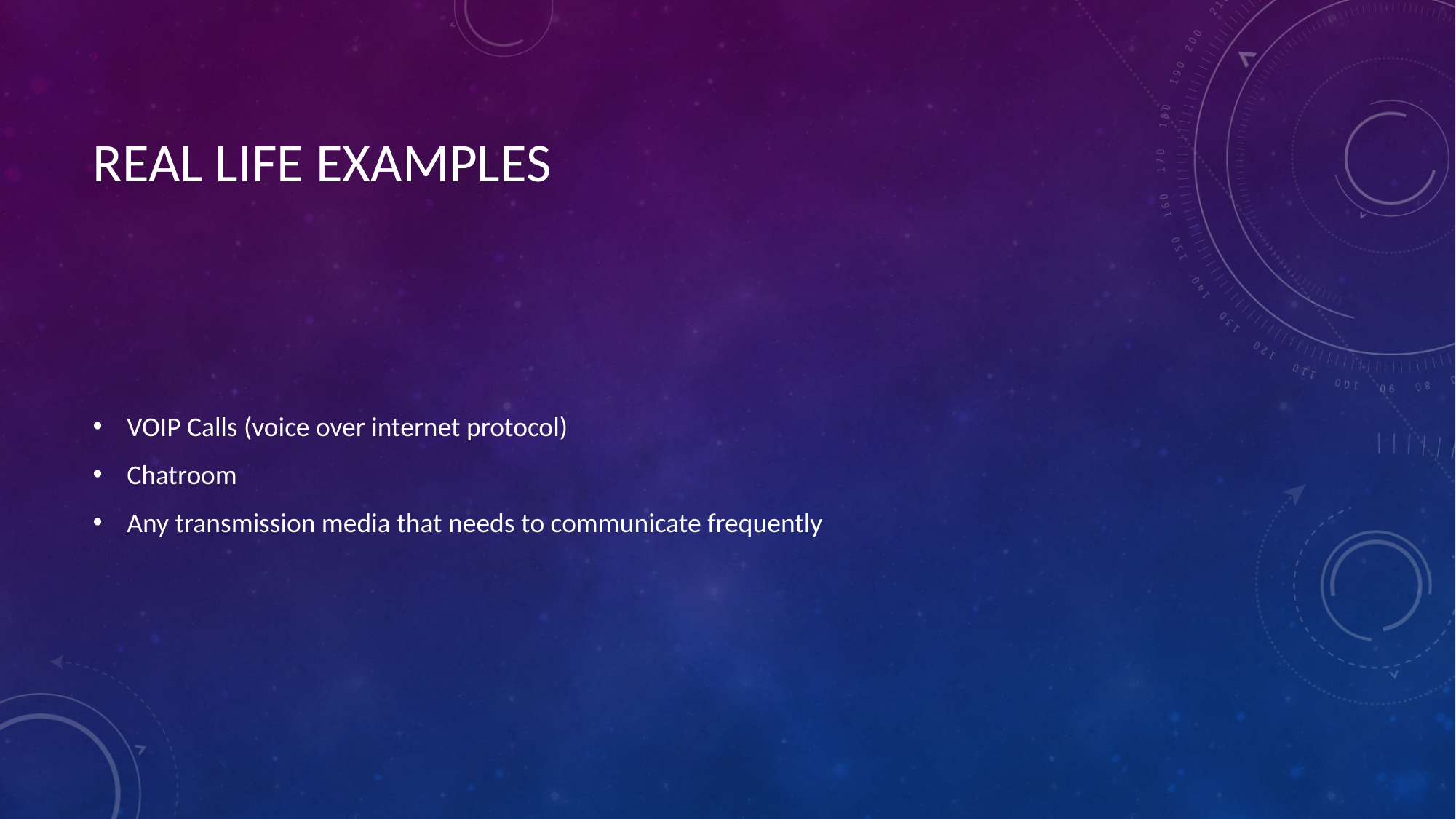

# Real life examples
VOIP Calls (voice over internet protocol)
Chatroom
Any transmission media that needs to communicate frequently